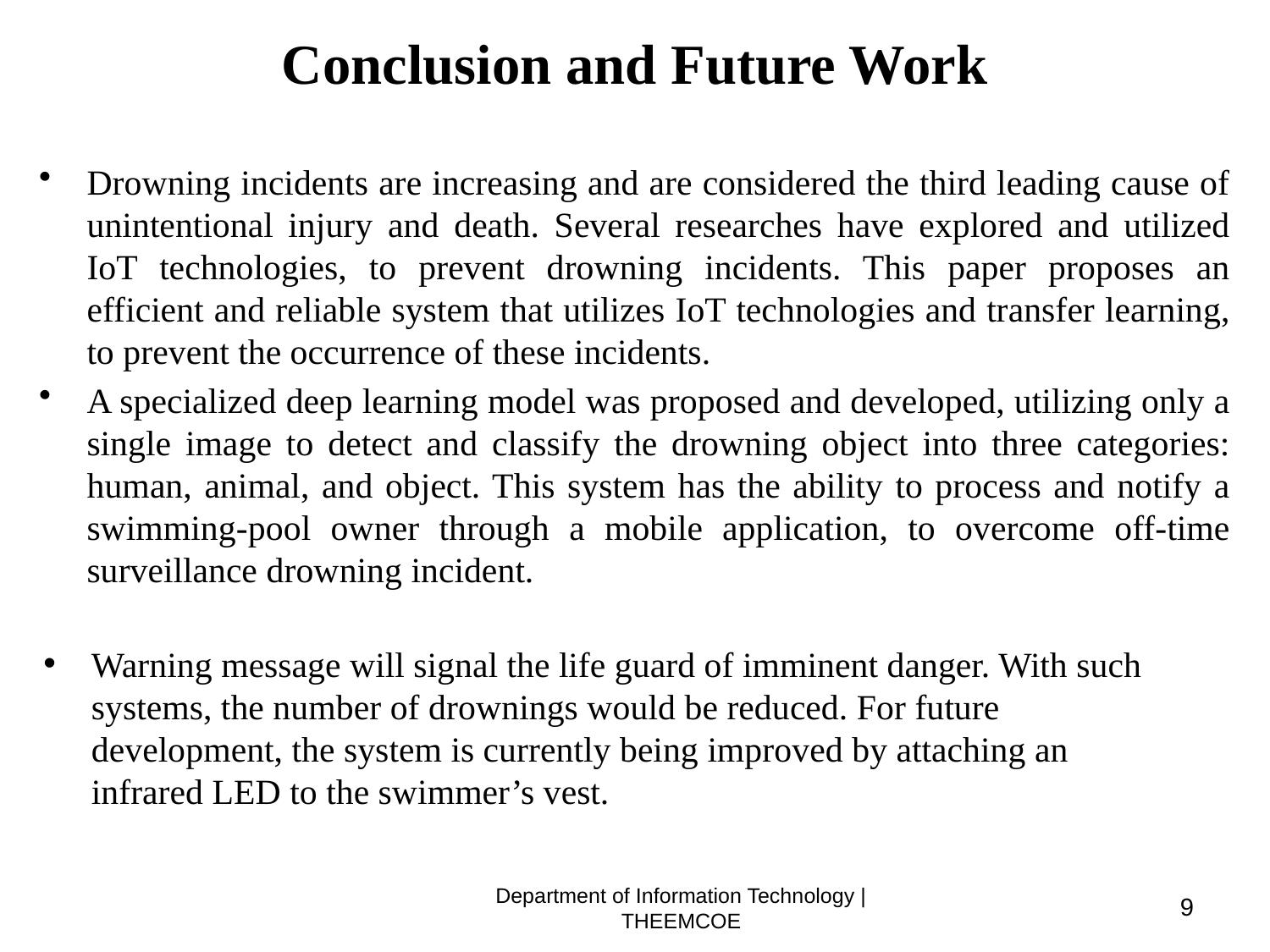

# Conclusion and Future Work

Drowning incidents are increasing and are considered the third leading cause of unintentional injury and death. Several researches have explored and utilized IoT technologies, to prevent drowning incidents. This paper proposes an efficient and reliable system that utilizes IoT technologies and transfer learning, to prevent the occurrence of these incidents.
A specialized deep learning model was proposed and developed, utilizing only a single image to detect and classify the drowning object into three categories: human, animal, and object. This system has the ability to process and notify a swimming-pool owner through a mobile application, to overcome off-time surveillance drowning incident.
Warning message will signal the life guard of imminent danger. With such systems, the number of drownings would be reduced. For future development, the system is currently being improved by attaching an infrared LED to the swimmer’s vest.
Department of Information Technology | THEEMCOE
9